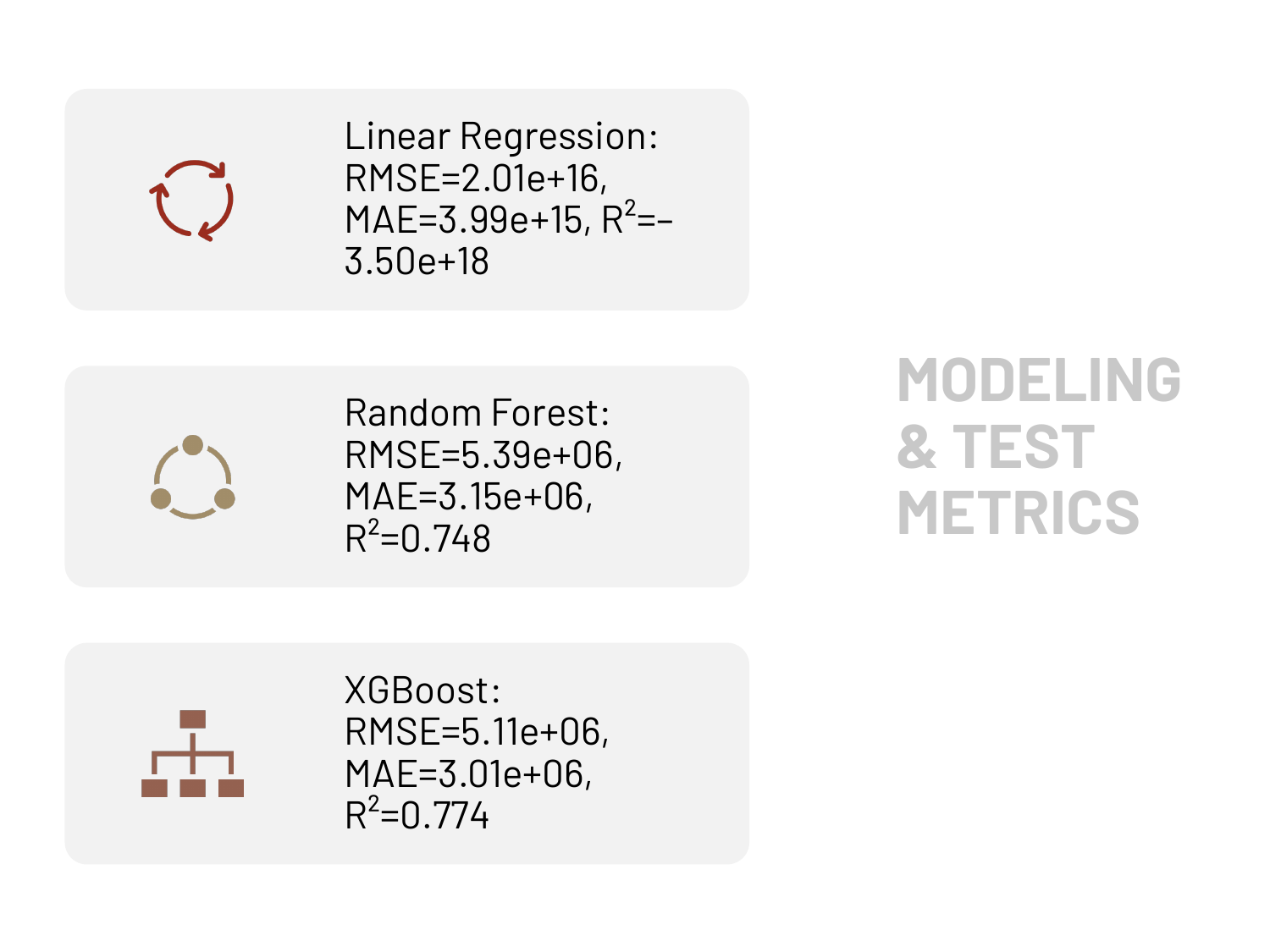

Linear Regression: RMSE=2.01e+16, MAE=3.99e+15, R²=–3.50e+18
Random Forest: RMSE=5.39e+06, MAE=3.15e+06, R²=0.748
XGBoost: RMSE=5.11e+06, MAE=3.01e+06, R²=0.774
Modeling & Test Metrics